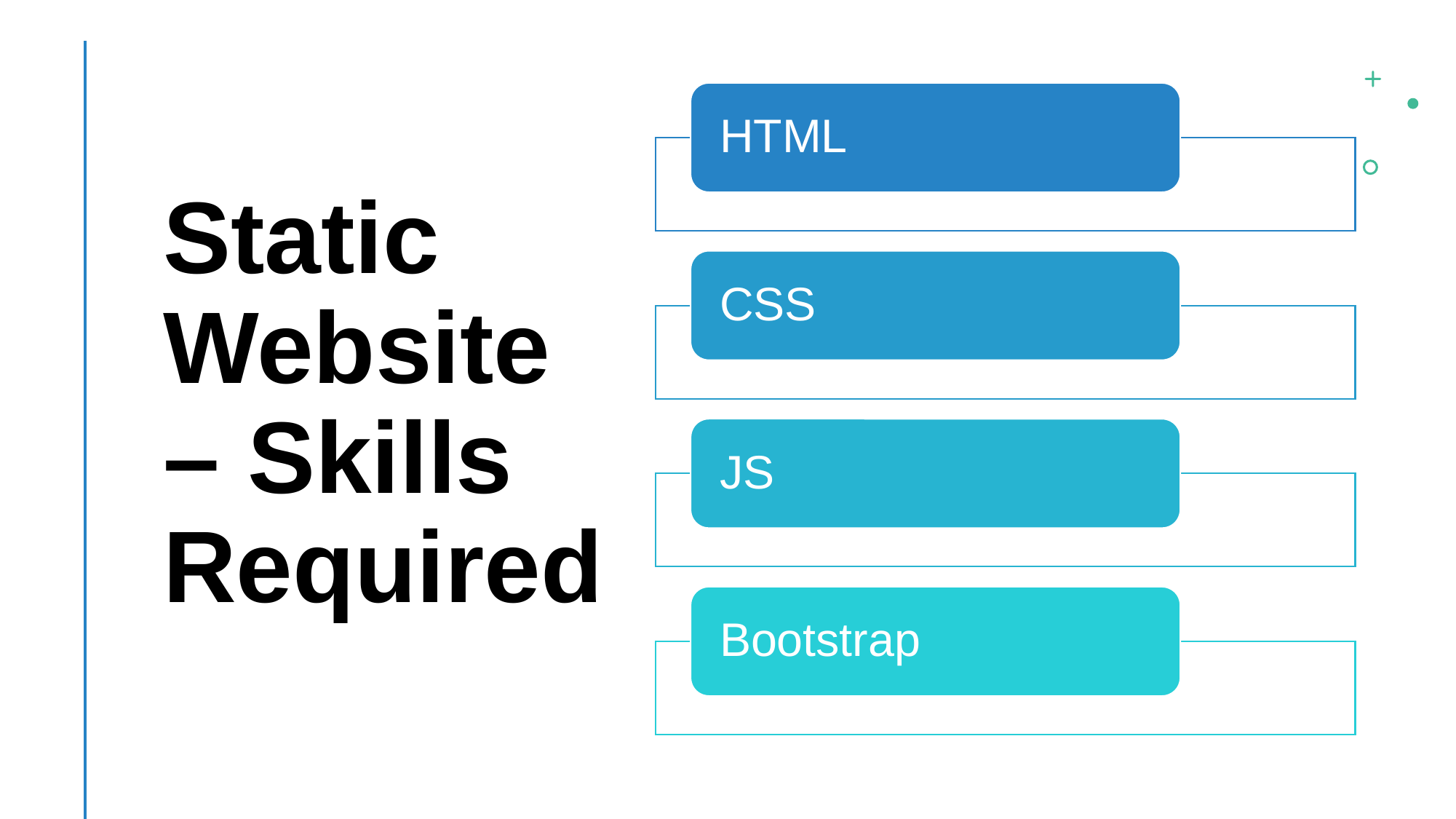

# Static Website – Skills Required

HTML
CSS
JS
Bootstrap